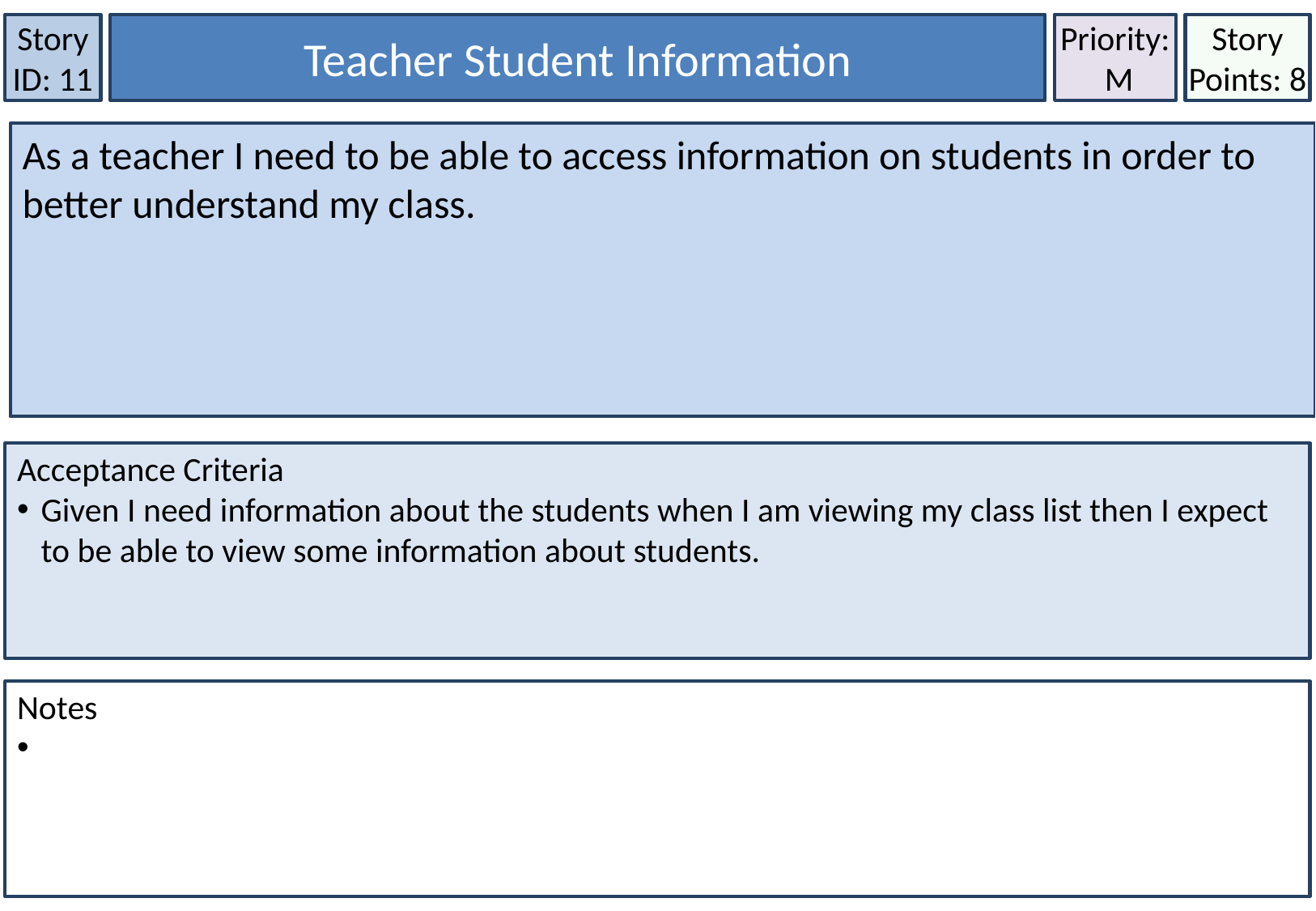

Story ID: 11
Teacher Student Information
Priority:
 M
Story Points: 8
As a teacher I need to be able to access information on students in order to better understand my class.
Acceptance Criteria
Given I need information about the students when I am viewing my class list then I expect to be able to view some information about students.
Notes